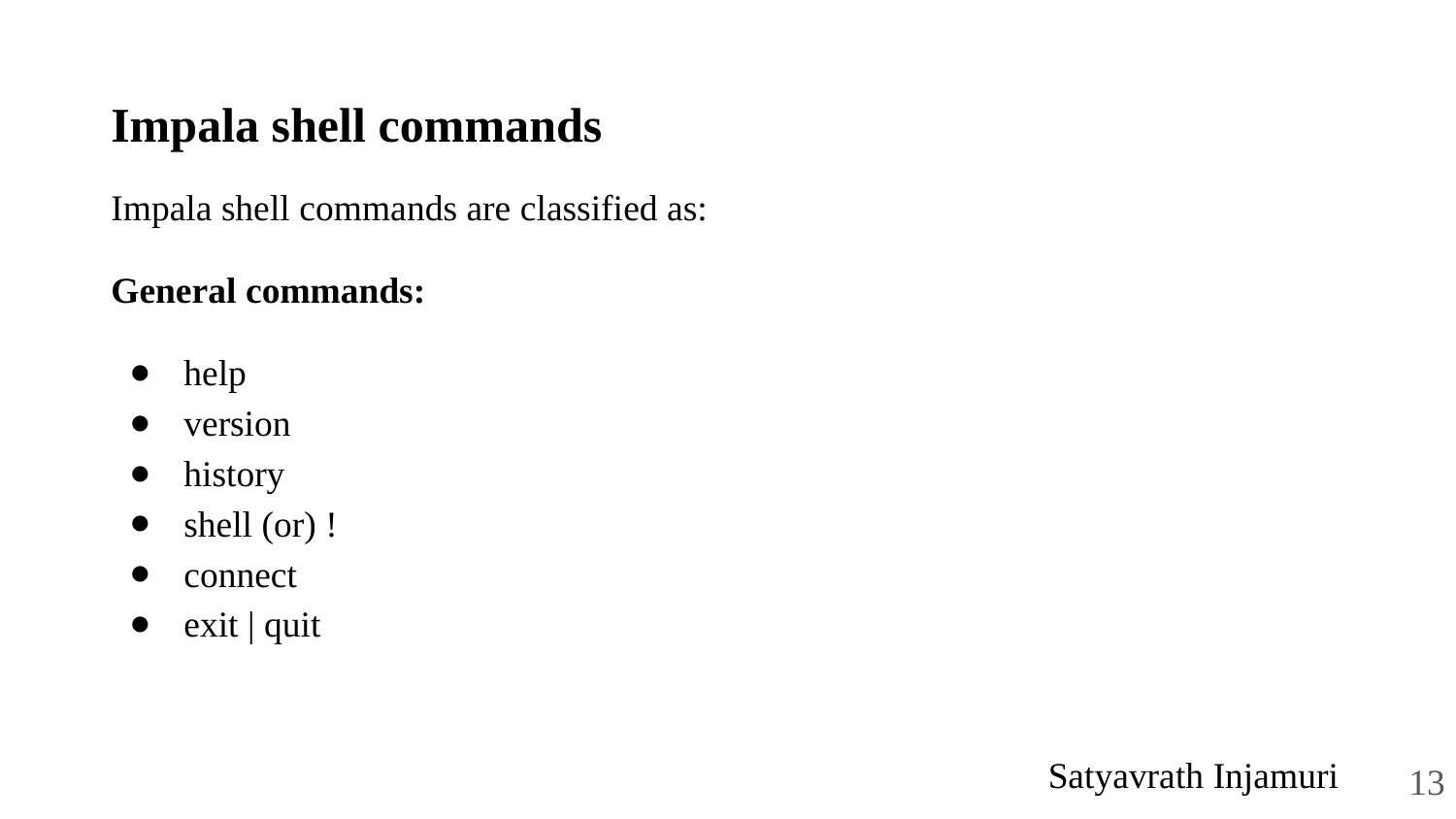

# Impala shell commands
Impala shell commands are classified as:
General commands:
help
version
history
shell (or) !
connect
exit | quit

      Satyavrath Injamuri
13